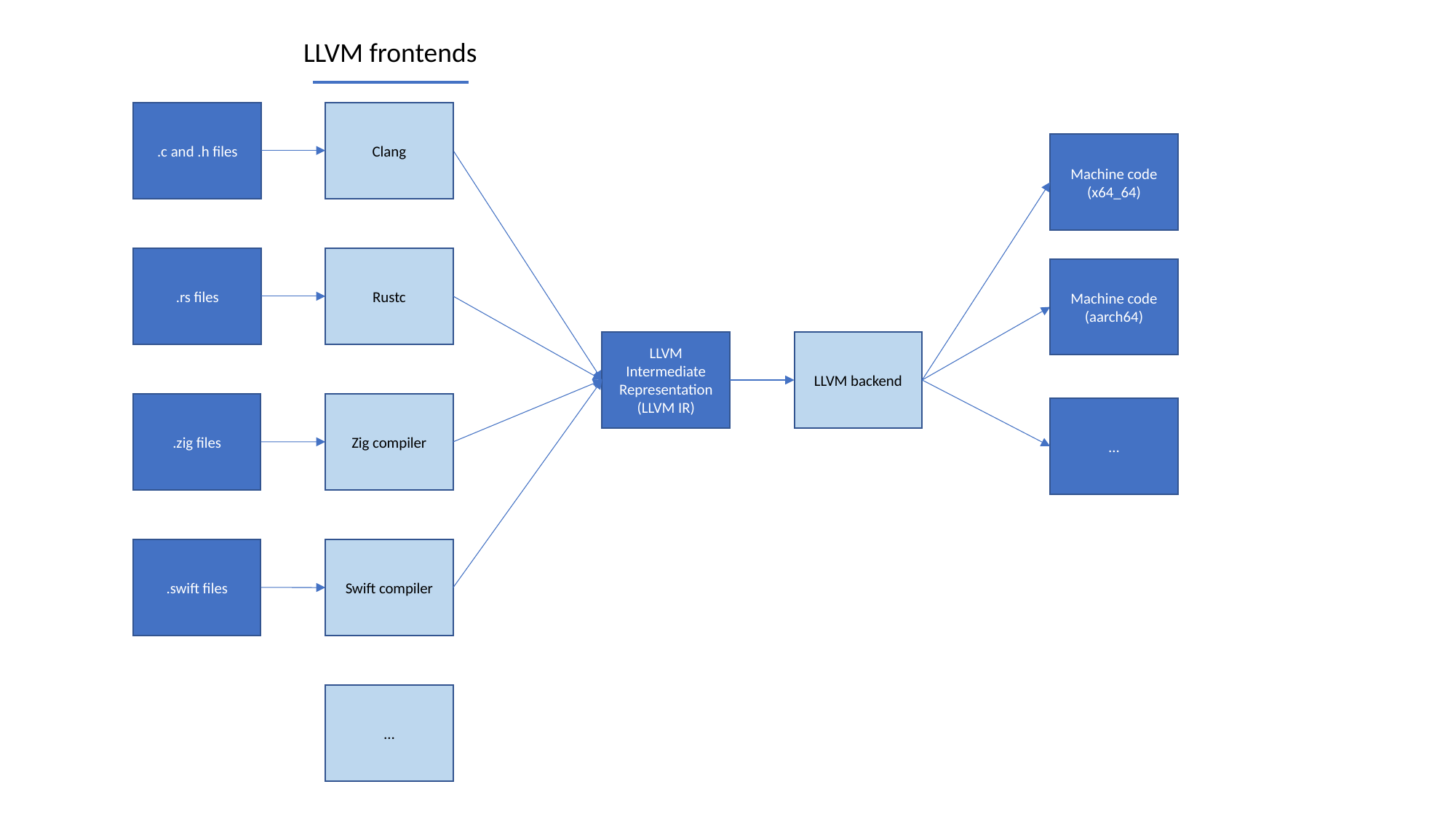

LLVM frontends
.c and .h files
Clang
Machine code
(x64_64)
.rs files
Rustc
Machine code
(aarch64)
LLVM Intermediate Representation (LLVM IR)
LLVM backend
.zig files
Zig compiler
…
.swift files
Swift compiler
…